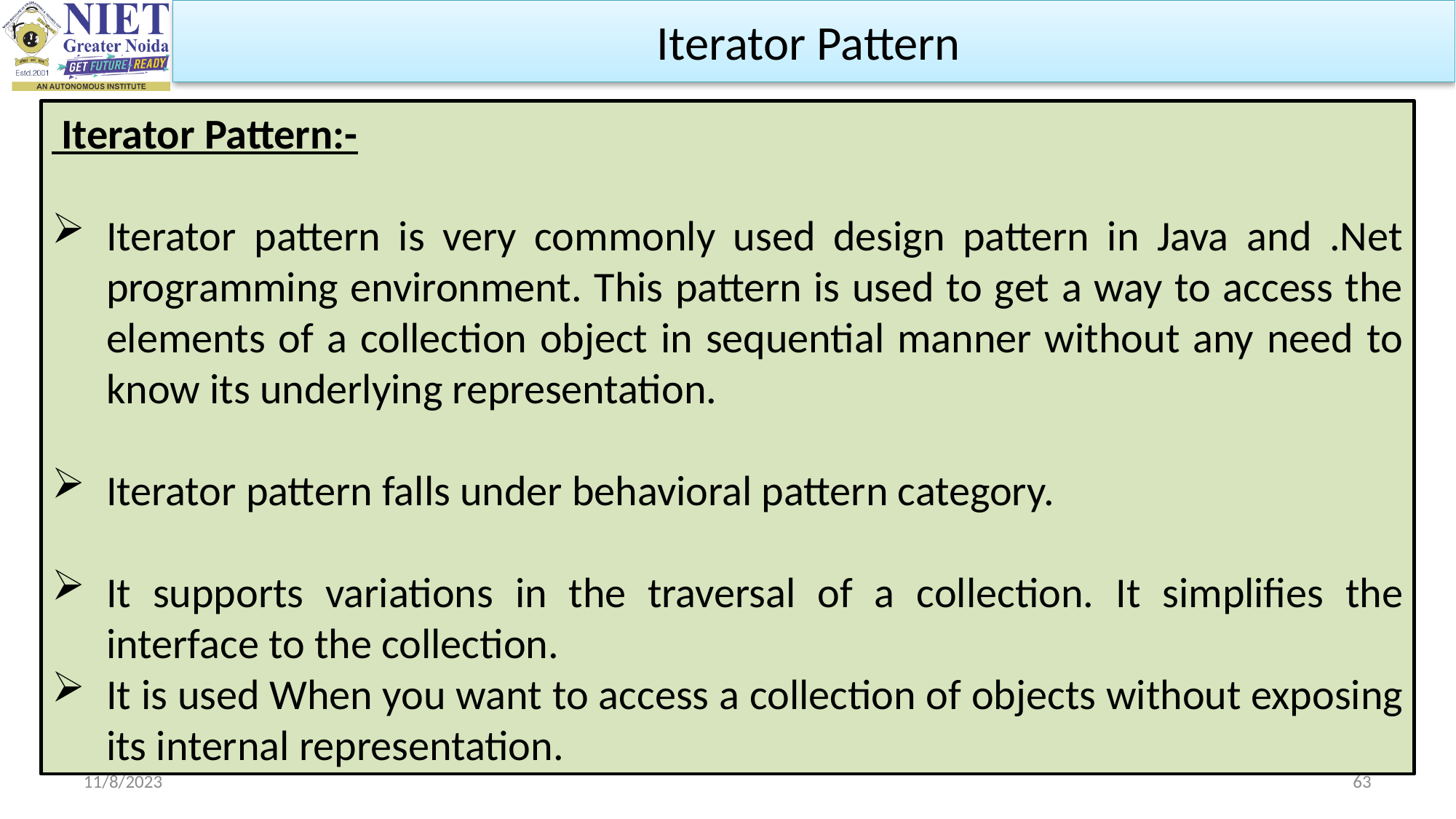

Iterator Pattern
 Iterator Pattern:-

Iterator pattern is very commonly used design pattern in Java and .Net programming environment. This pattern is used to get a way to access the elements of a collection object in sequential manner without any need to know its underlying representation.

Iterator pattern falls under behavioral pattern category.

It supports variations in the traversal of a collection. It simplifies the interface to the collection.
It is used When you want to access a collection of objects without exposing its internal representation.

11/8/2023
63